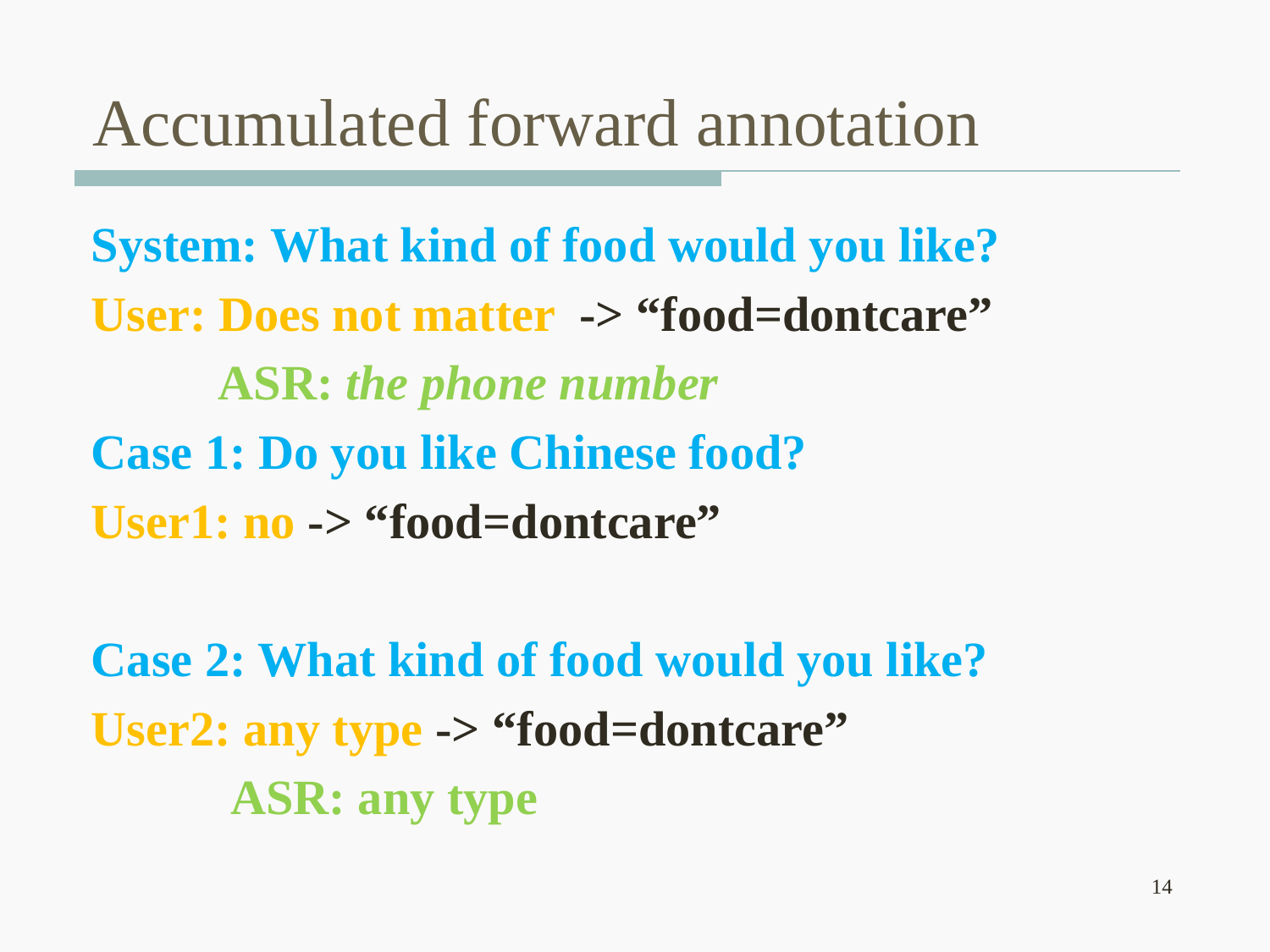

# Accumulated forward annotation
System: What kind of food would you like?
User: Does not matter  -> “food=dontcare”
	ASR: the phone number
Case 1: Do you like Chinese food?
User1: no -> “food=dontcare”

Case 2: What kind of food would you like?
User2: any type -> “food=dontcare”
	 ASR: any type
14